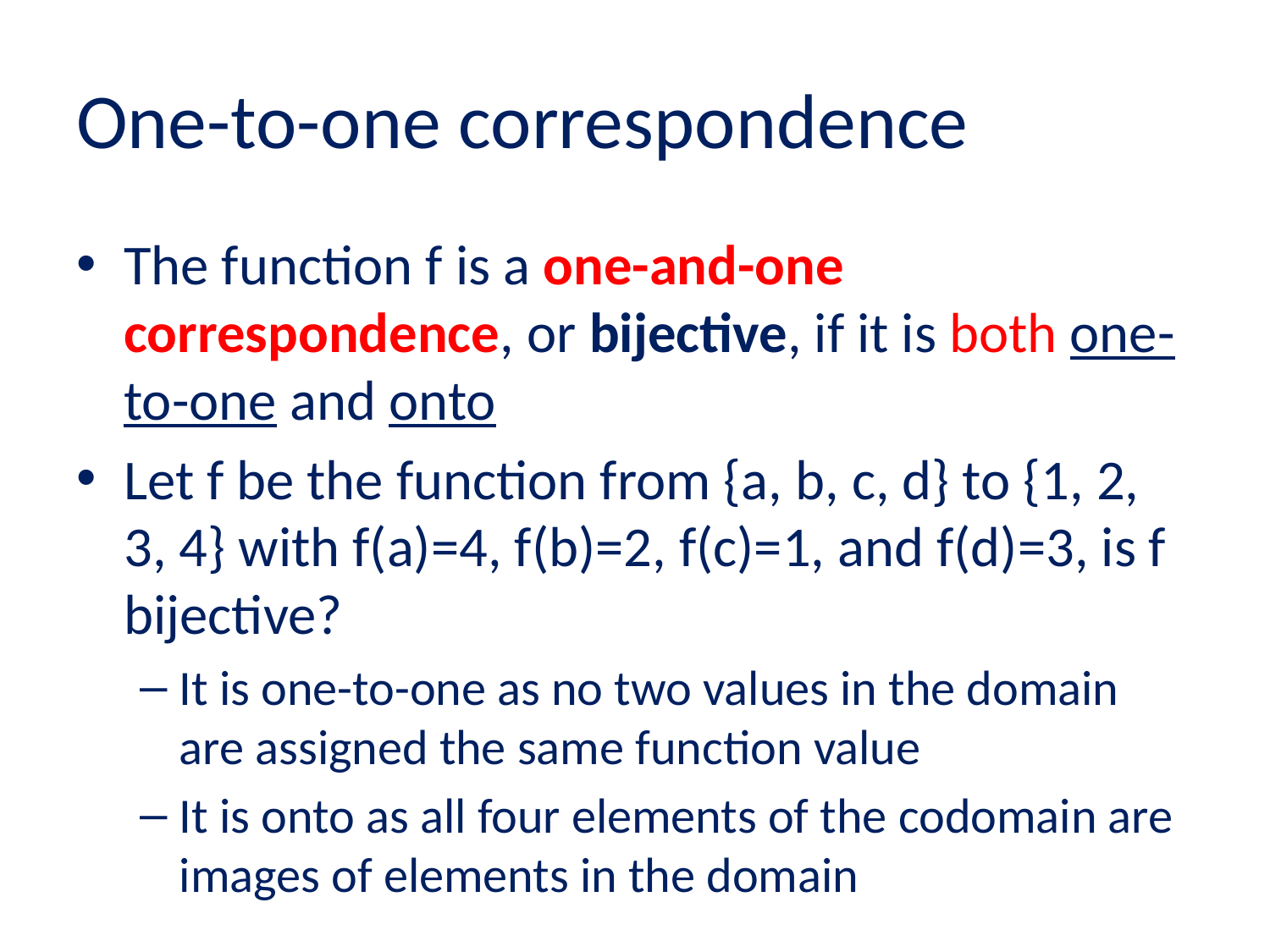

# One-to-one correspondence
The function f is a one-and-one correspondence, or bijective, if it is both one-to-one and onto
Let f be the function from {a, b, c, d} to {1, 2, 3, 4} with f(a)=4, f(b)=2, f(c)=1, and f(d)=3, is f bijective?
It is one-to-one as no two values in the domain are assigned the same function value
It is onto as all four elements of the codomain are images of elements in the domain
21